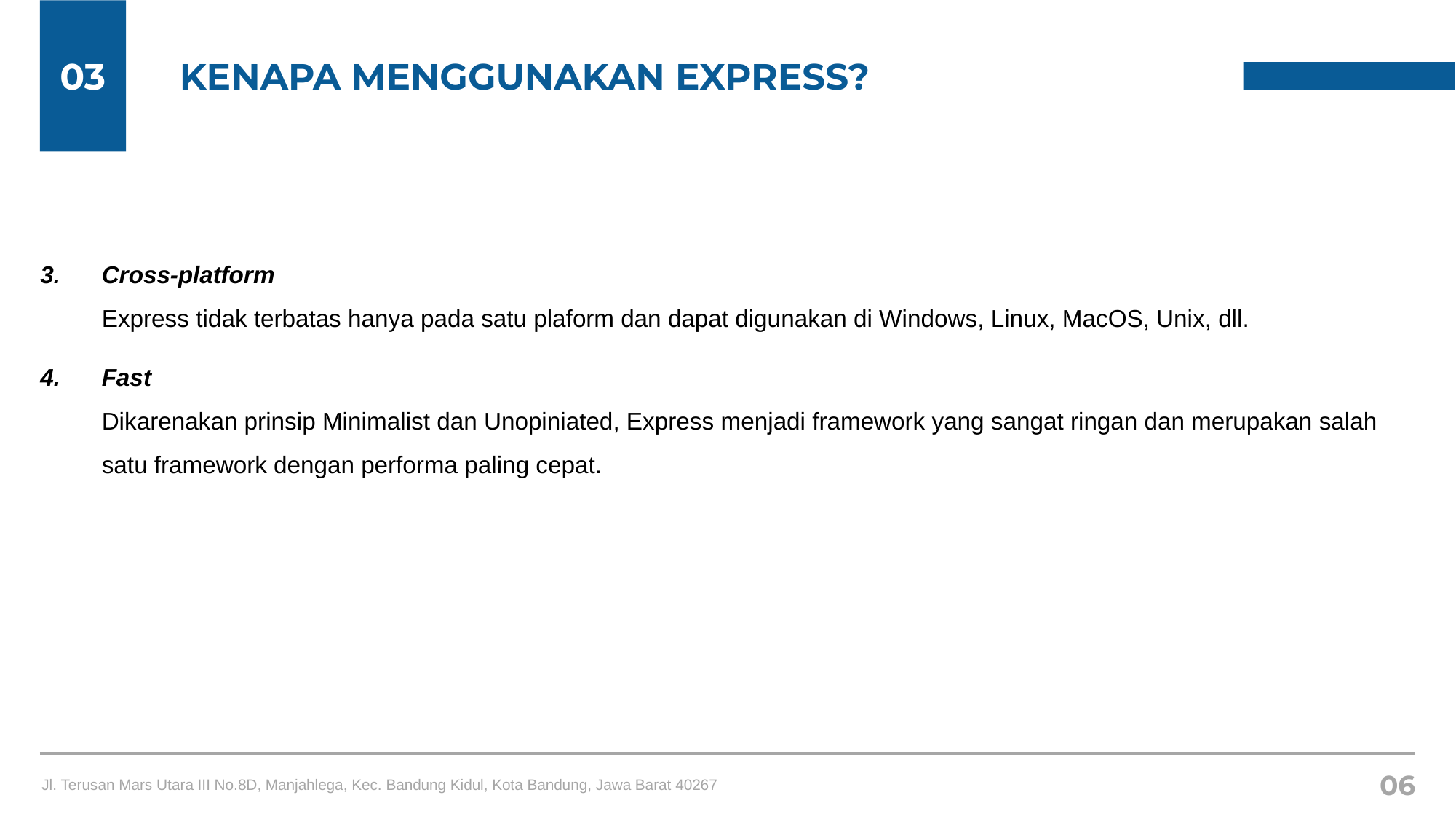

03
KENAPA MENGGUNAKAN EXPRESS?

Cross-platform
Express tidak terbatas hanya pada satu plaform dan dapat digunakan di Windows, Linux, MacOS, Unix, dll.
Fast
Dikarenakan prinsip Minimalist dan Unopiniated, Express menjadi framework yang sangat ringan dan merupakan salah satu framework dengan performa paling cepat.
06
Jl. Terusan Mars Utara III No.8D, Manjahlega, Kec. Bandung Kidul, Kota Bandung, Jawa Barat 40267